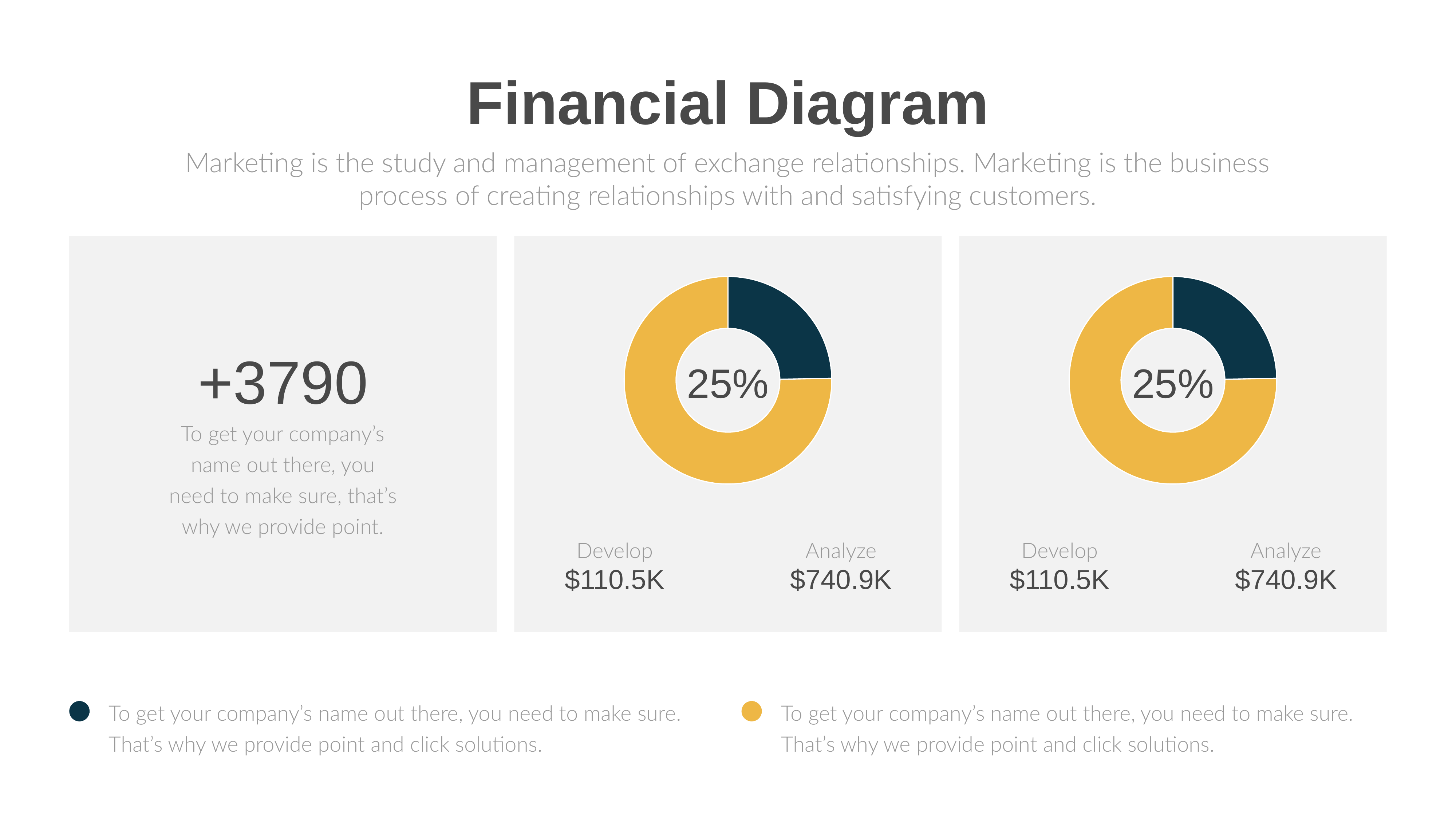

Financial Diagram
Marketing is the study and management of exchange relationships. Marketing is the business process of creating relationships with and satisfying customers.

### Chart

| Category | Sales |
|---|---|
| 1st Qtr | 2.1 |
| 2nd Qtr | 6.4 |
25%
Develop
$110.5K
Analyze
$740.9K

### Chart

| Category | Sales |
|---|---|
| 1st Qtr | 2.1 |
| 2nd Qtr | 6.4 |
25%
Develop
$110.5K
Analyze
$740.9K
+3790
To get your company’s name out there, you need to make sure, that’s why we provide point.
To get your company’s name out there, you need to make sure. That’s why we provide point and click solutions.

To get your company’s name out there, you need to make sure. That’s why we provide point and click solutions.